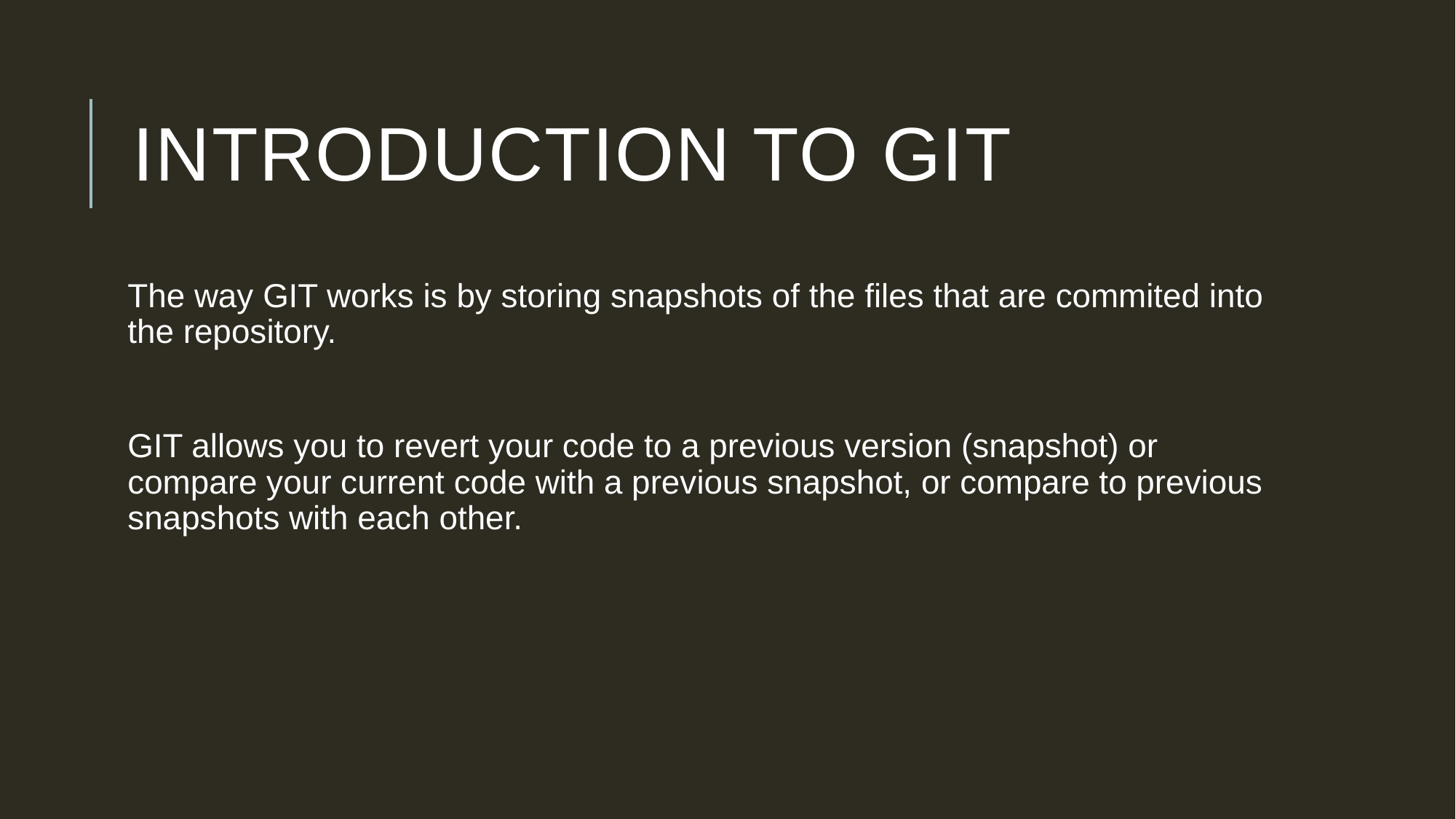

# Introduction to git
The way GIT works is by storing snapshots of the files that are commited into the repository.

GIT allows you to revert your code to a previous version (snapshot) or compare your current code with a previous snapshot, or compare to previous snapshots with each other.